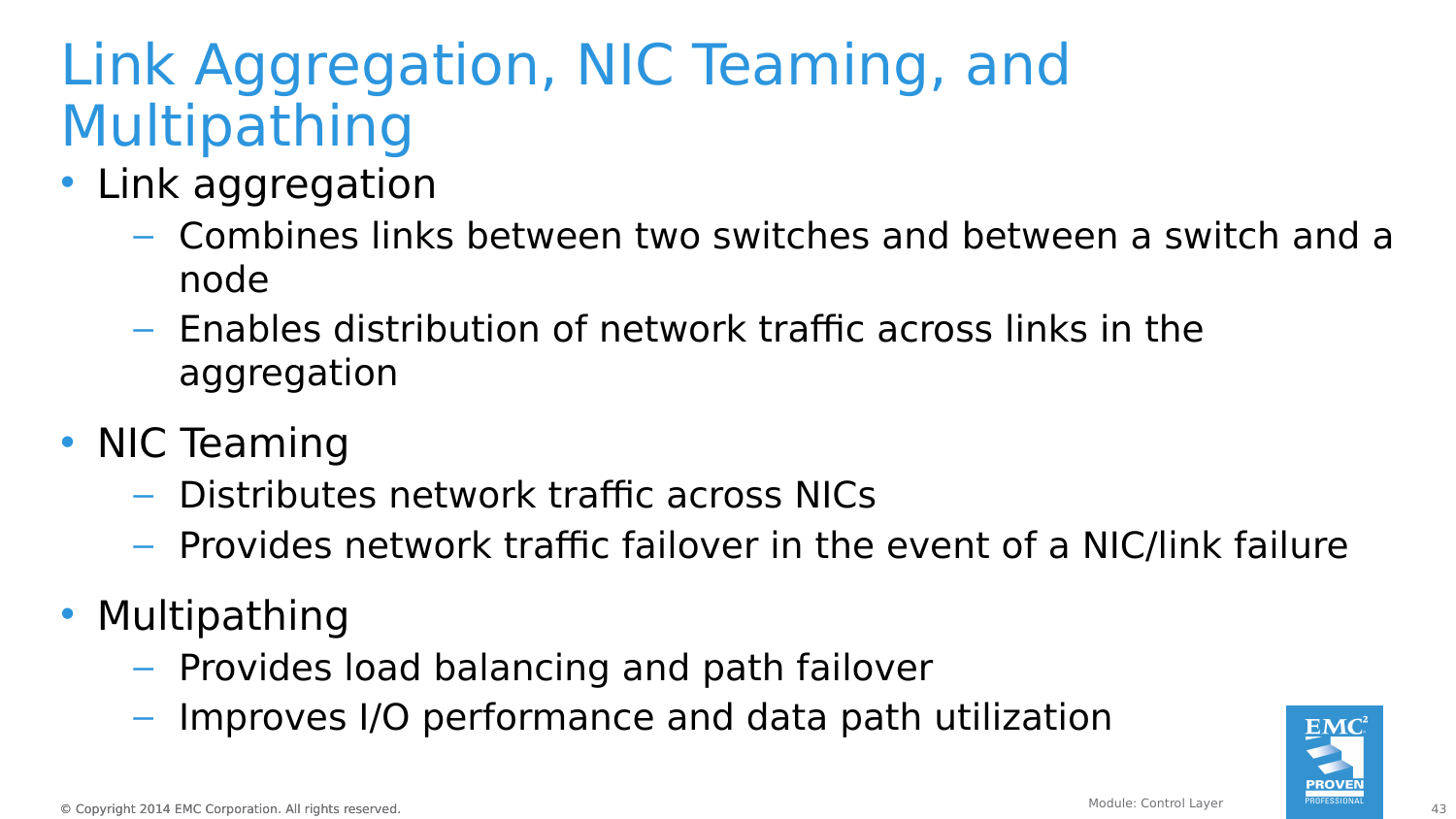

# Link Aggregation, NIC Teaming, and Multipathing
Link aggregation
Combines links between two switches and between a switch and a node
Enables distribution of network traffic across links in the aggregation
NIC Teaming
Distributes network traffic across NICs
Provides network traffic failover in the event of a NIC/link failure
Multipathing
Provides load balancing and path failover
Improves I/O performance and data path utilization

Module: Control Layer